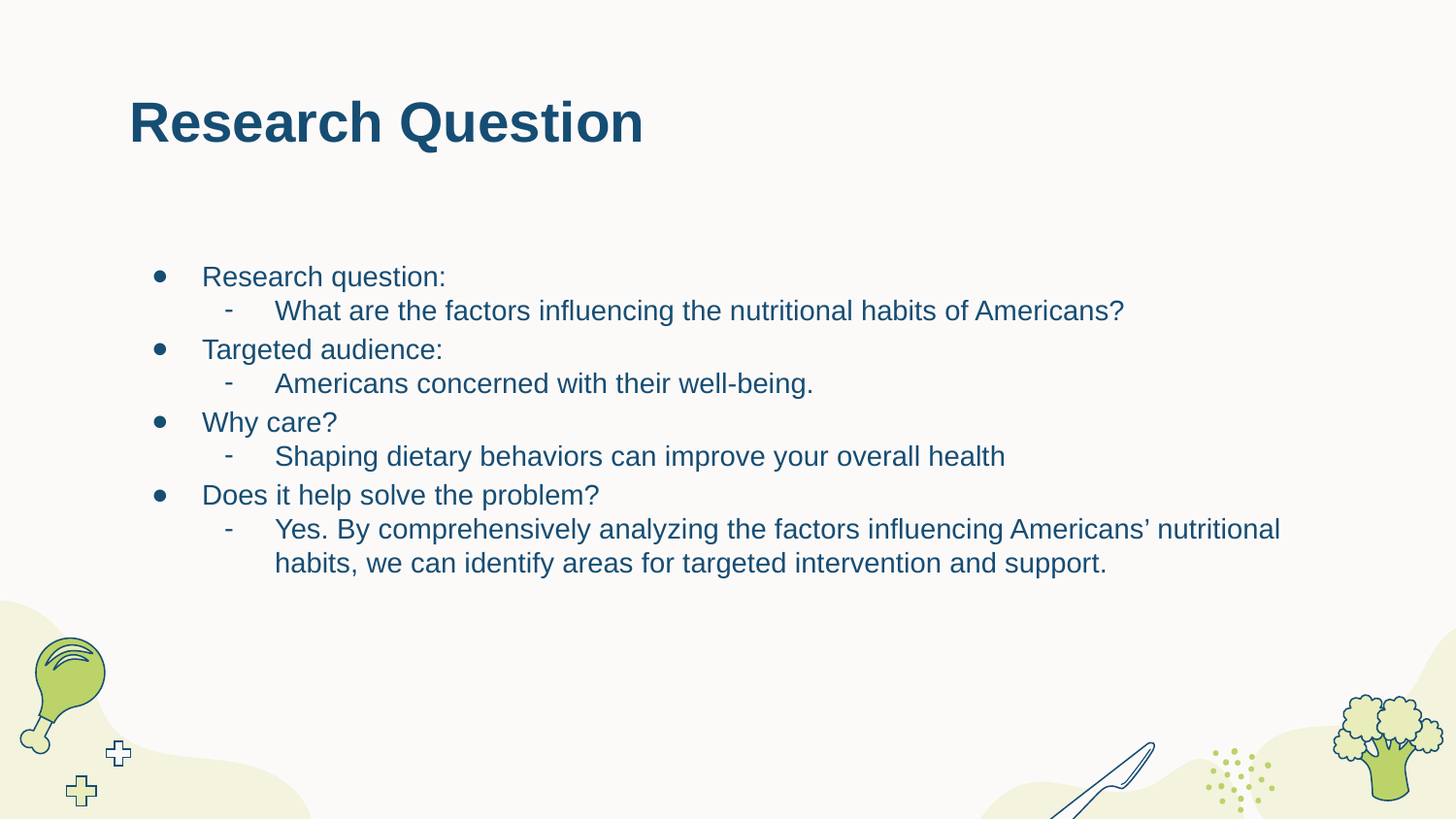

# Research Question
Research question:
What are the factors influencing the nutritional habits of Americans?
Targeted audience:
Americans concerned with their well-being.
Why care?
Shaping dietary behaviors can improve your overall health
Does it help solve the problem?
Yes. By comprehensively analyzing the factors influencing Americans’ nutritional habits, we can identify areas for targeted intervention and support.